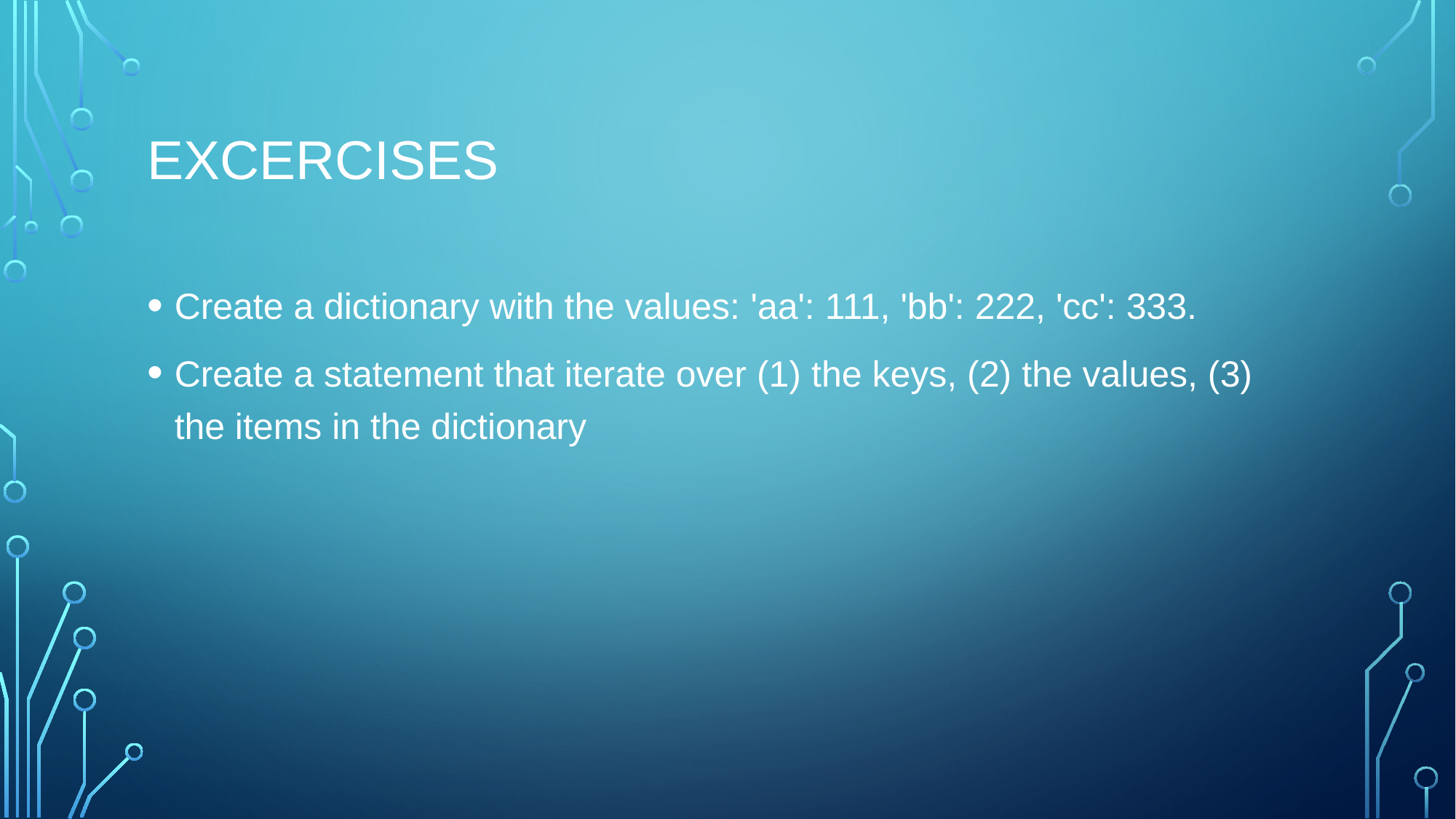

# Excercises
Create a dictionary with the values: 'aa': 111, 'bb': 222, 'cc': 333.
Create a statement that iterate over (1) the keys, (2) the values, (3) the items in the dictionary